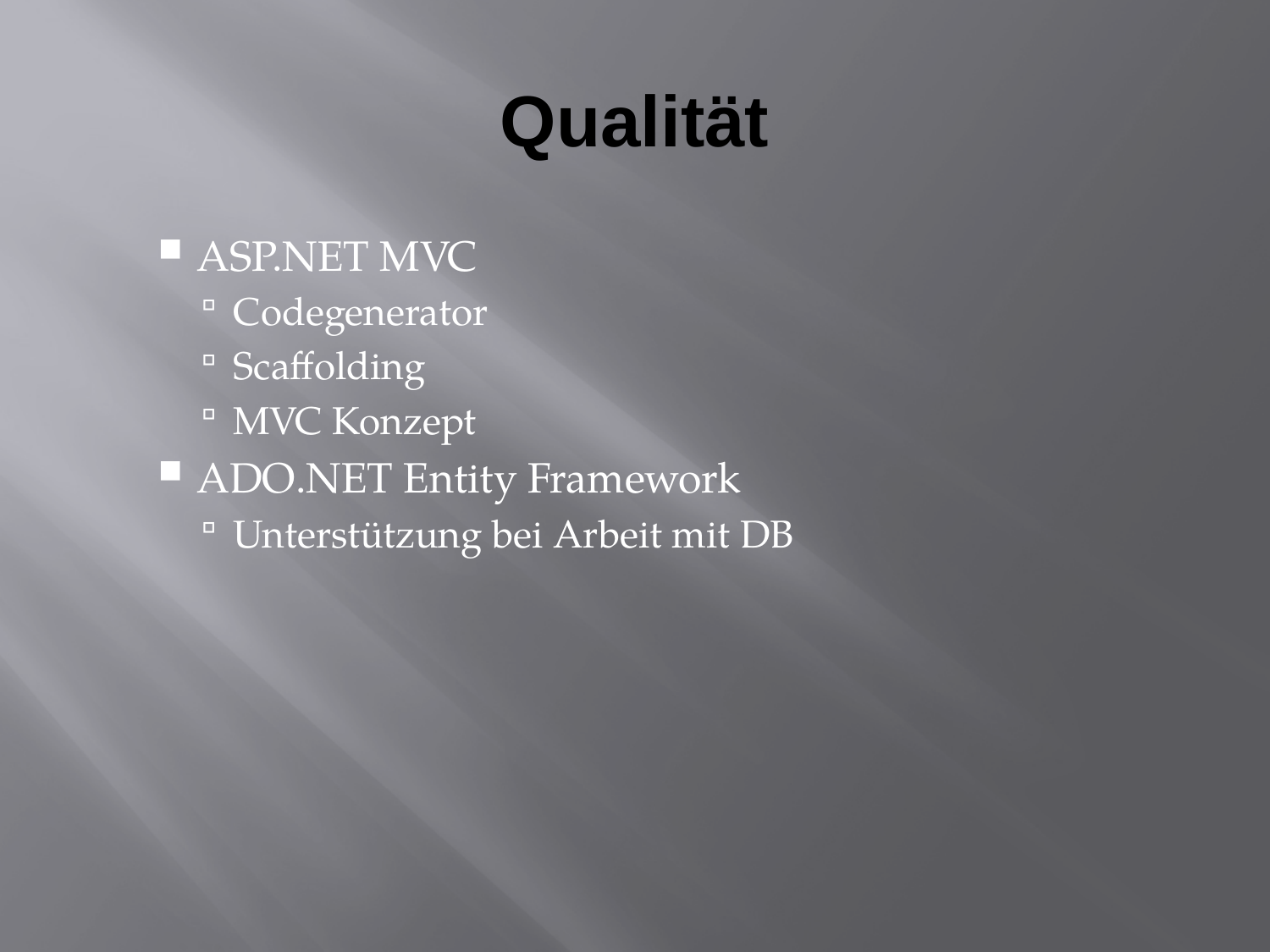

# Qualität
ASP.NET MVC
Codegenerator
Scaffolding
MVC Konzept
ADO.NET Entity Framework
Unterstützung bei Arbeit mit DB